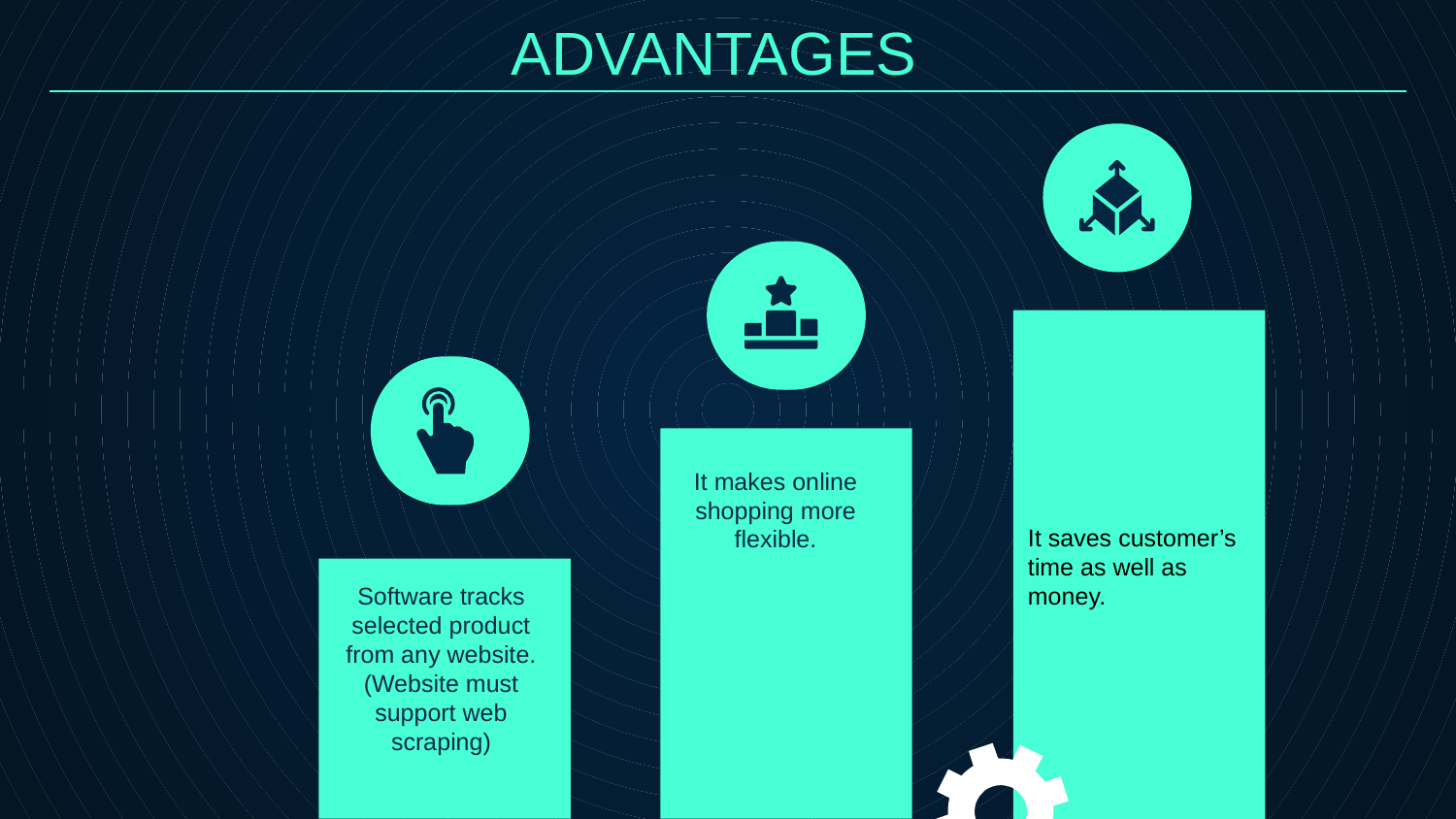

ADVANTAGES

It saves customer’s time as well as money.

It makes online shopping more flexible.

Software tracks selected product from any website. (Website must support web scraping)